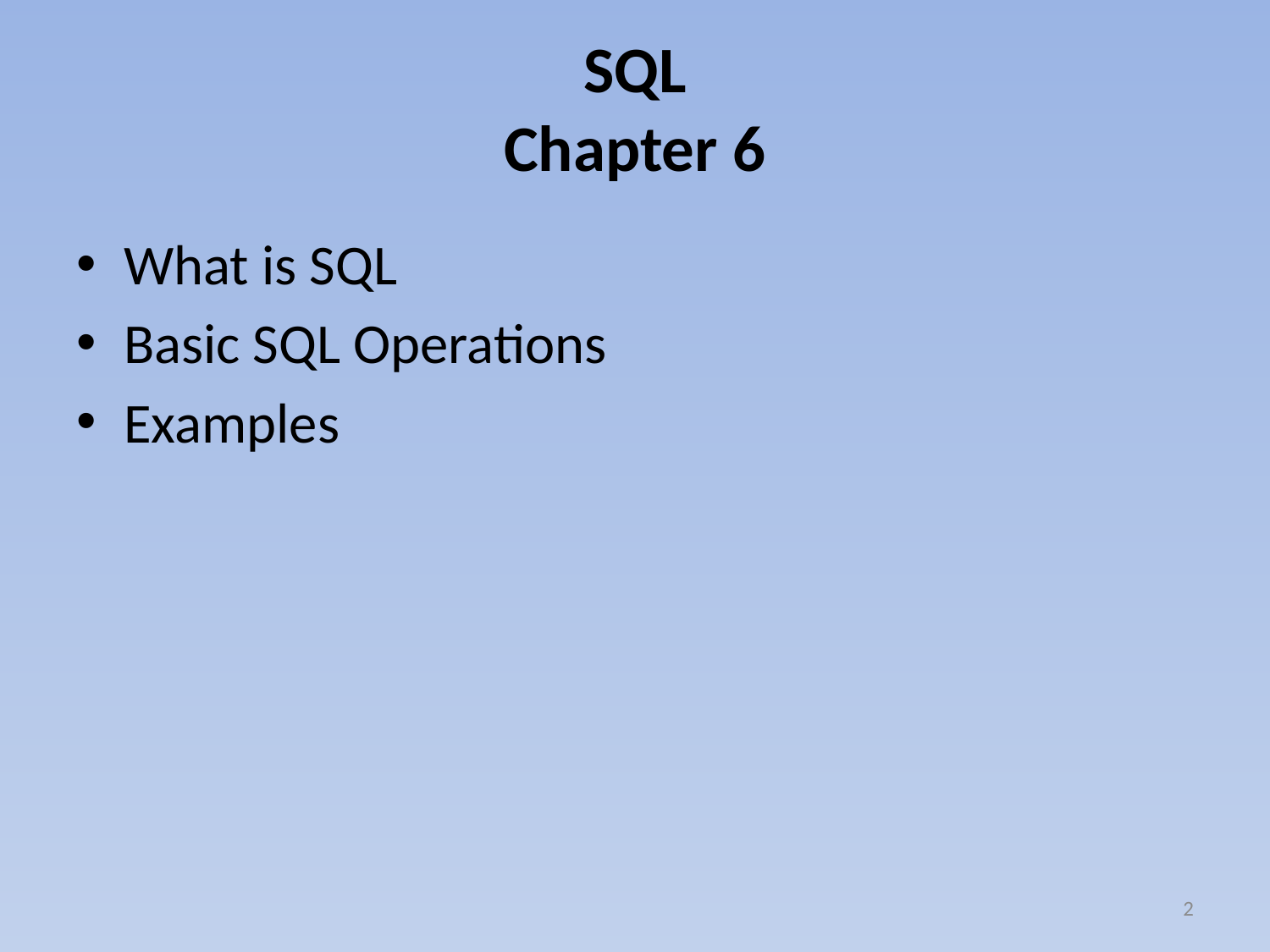

# SQL Chapter 6
What is SQL
Basic SQL Operations
Examples

2